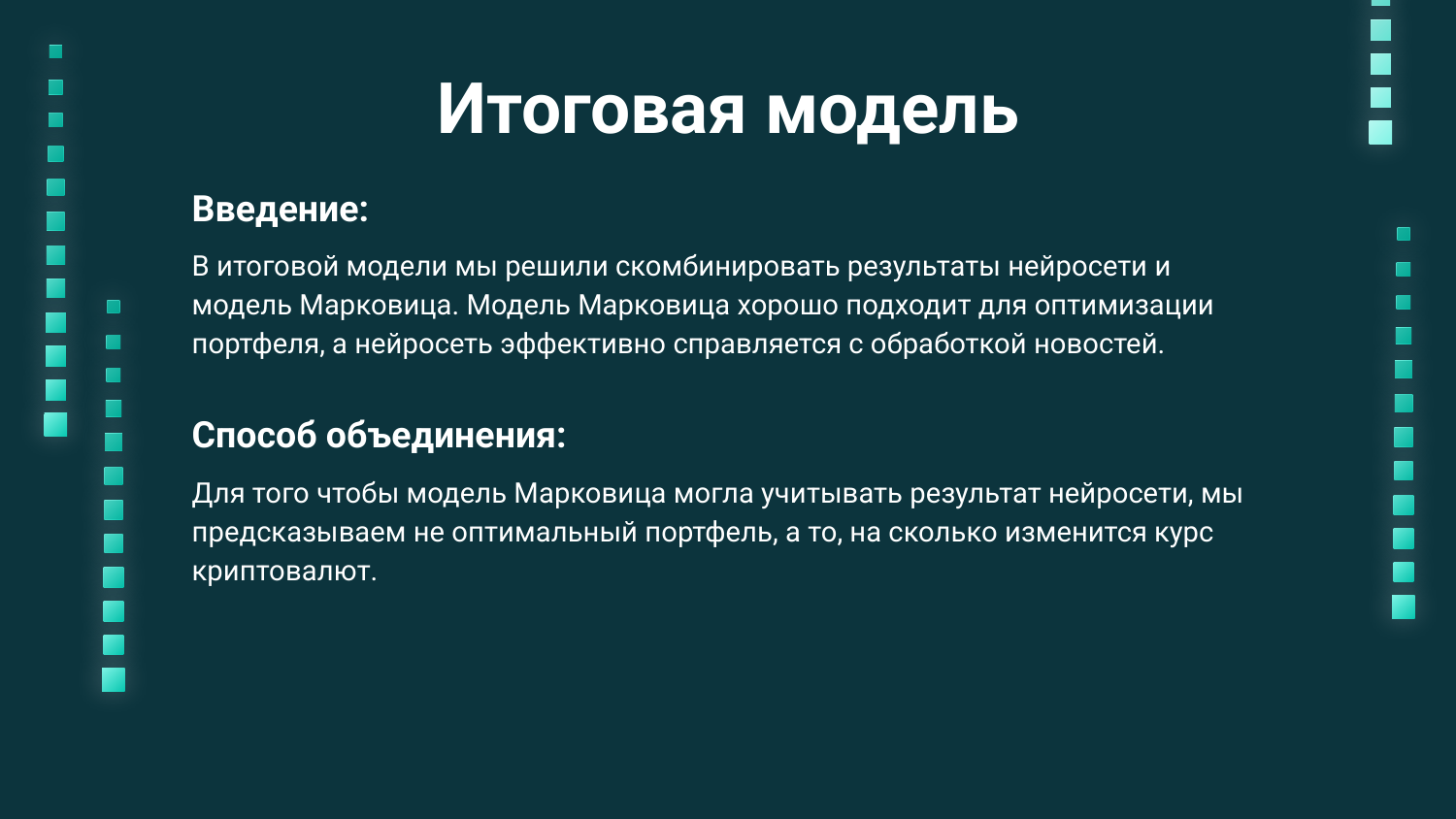

# Итоговая модель
Введение:
В итоговой модели мы решили скомбинировать результаты нейросети и модель Марковица. Модель Марковица хорошо подходит для оптимизации портфеля, а нейросеть эффективно справляется с обработкой новостей.
Способ объединения:
Для того чтобы модель Марковица могла учитывать результат нейросети, мы предсказываем не оптимальный портфель, а то, на сколько изменится курс криптовалют.